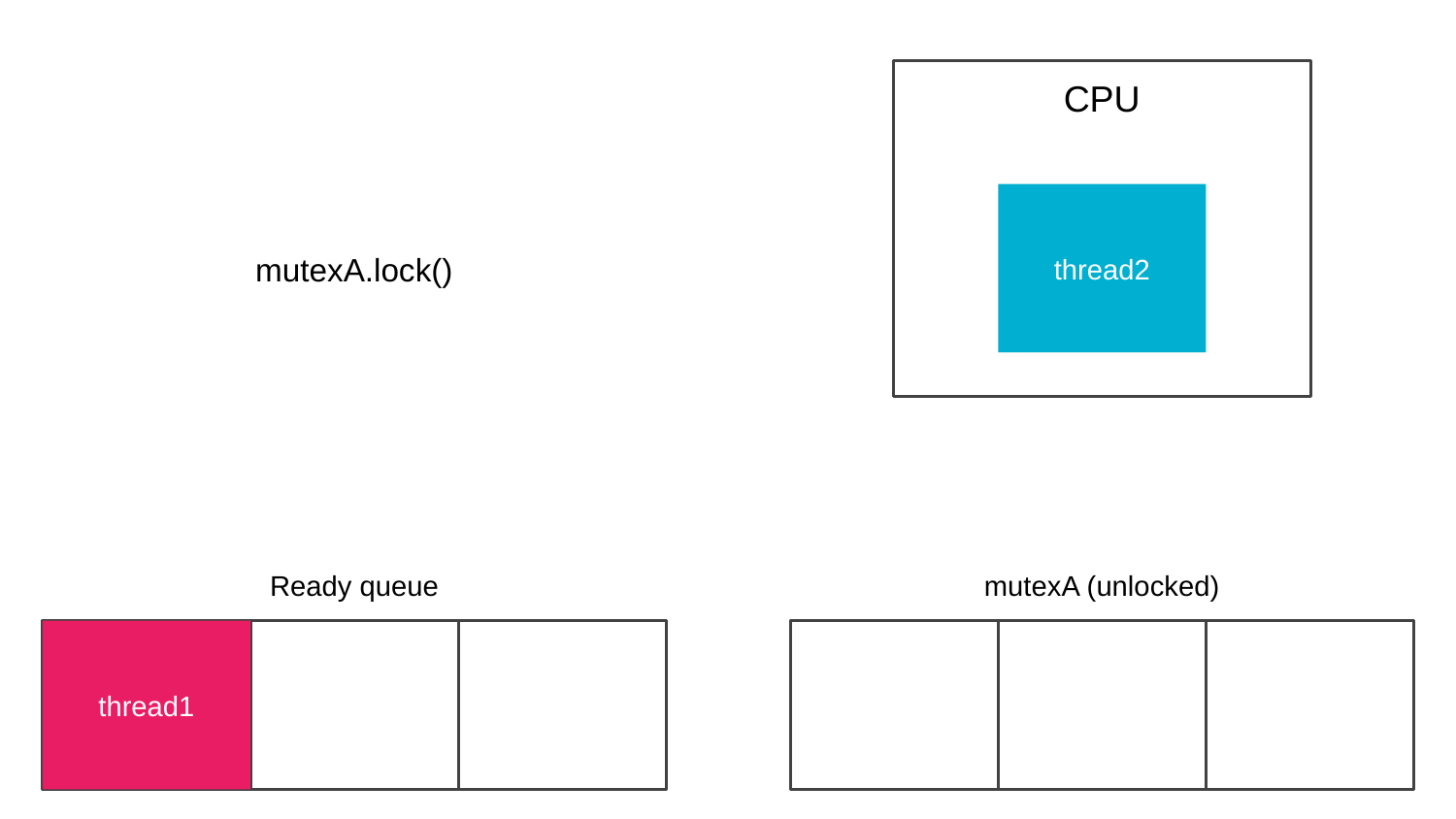

CPU
thread2
mutexA.lock()
Ready queue

mutexA (unlocked)

thread1